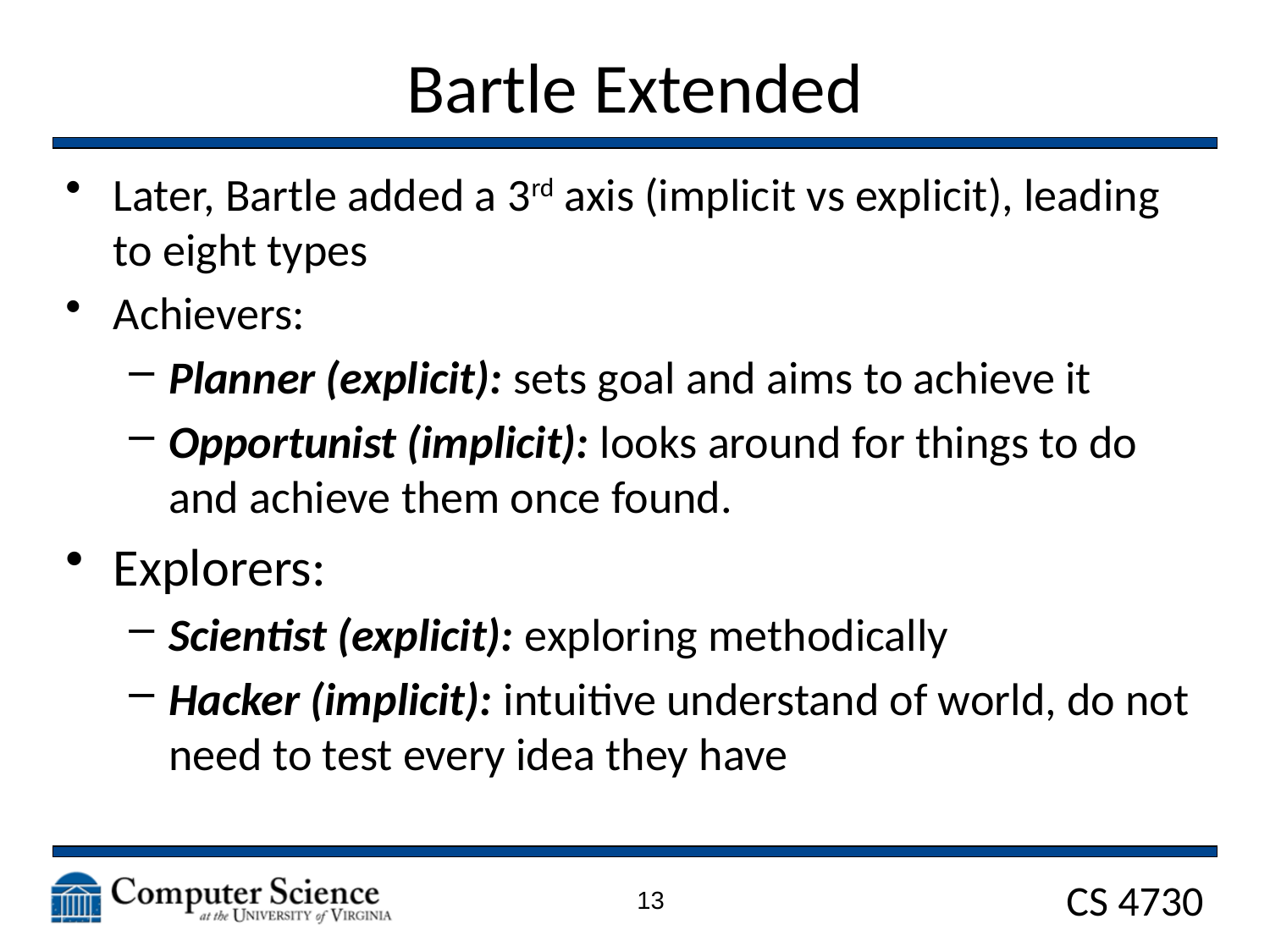

# Bartle Extended
Later, Bartle added a 3rd axis (implicit vs explicit), leading to eight types
Achievers:
Planner (explicit): sets goal and aims to achieve it
Opportunist (implicit): looks around for things to do and achieve them once found.
Explorers:
Scientist (explicit): exploring methodically
Hacker (implicit): intuitive understand of world, do not need to test every idea they have
13